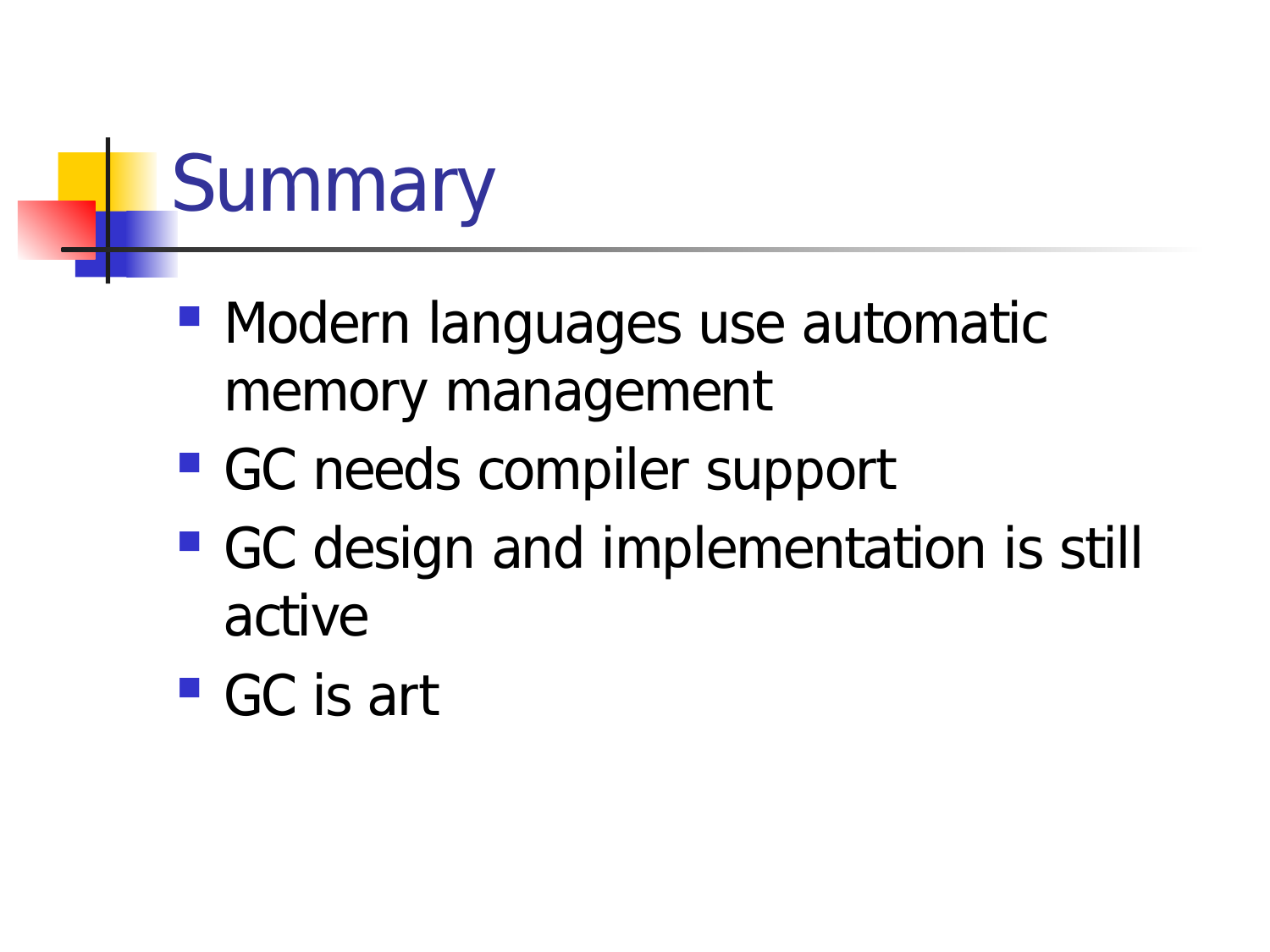

# Summary
Modern languages use automatic memory management
GC needs compiler support
GC design and implementation is still active
GC is art